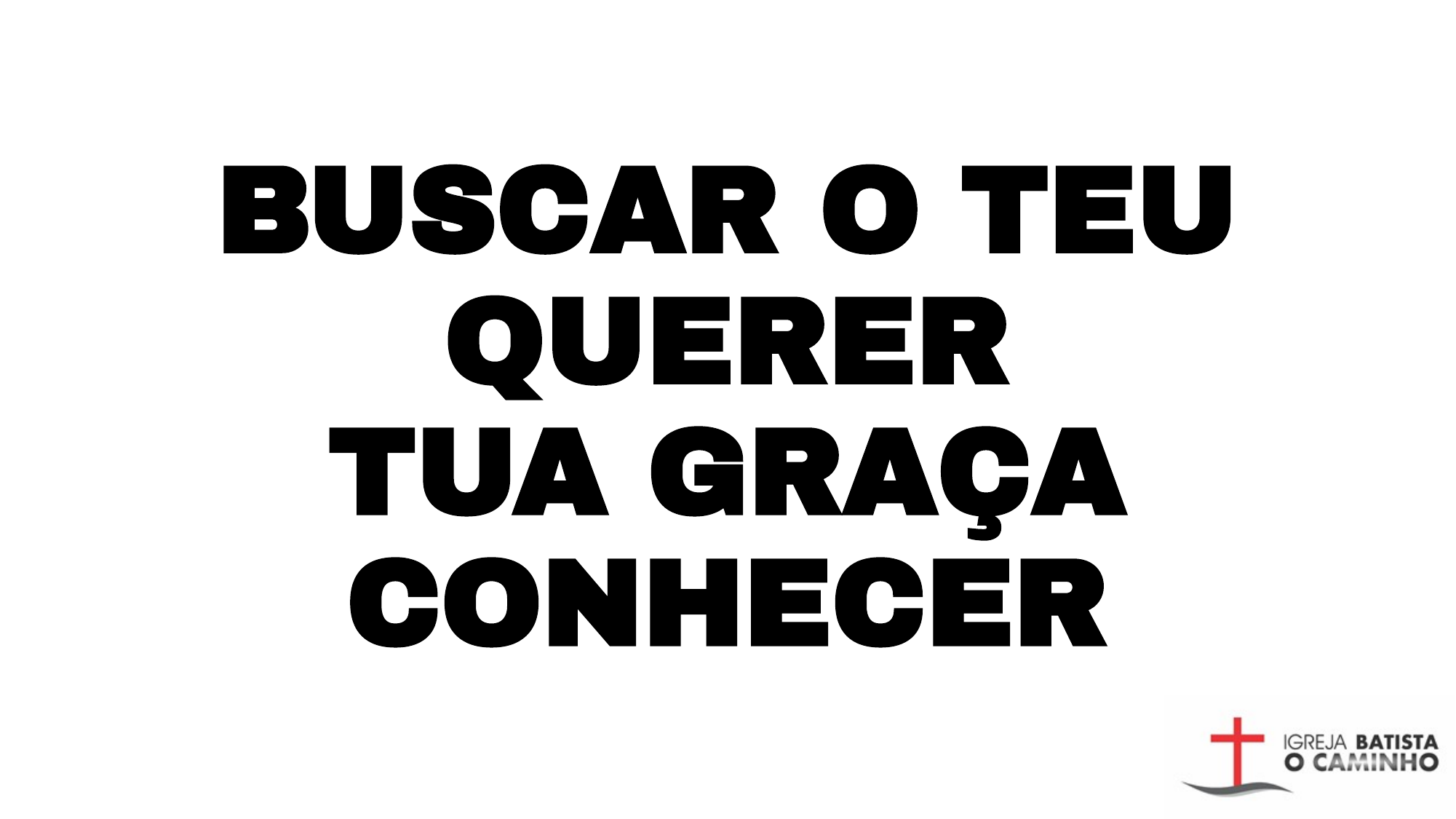

# BUSCAR O TEU QUERER TUA GRAÇA CONHECER